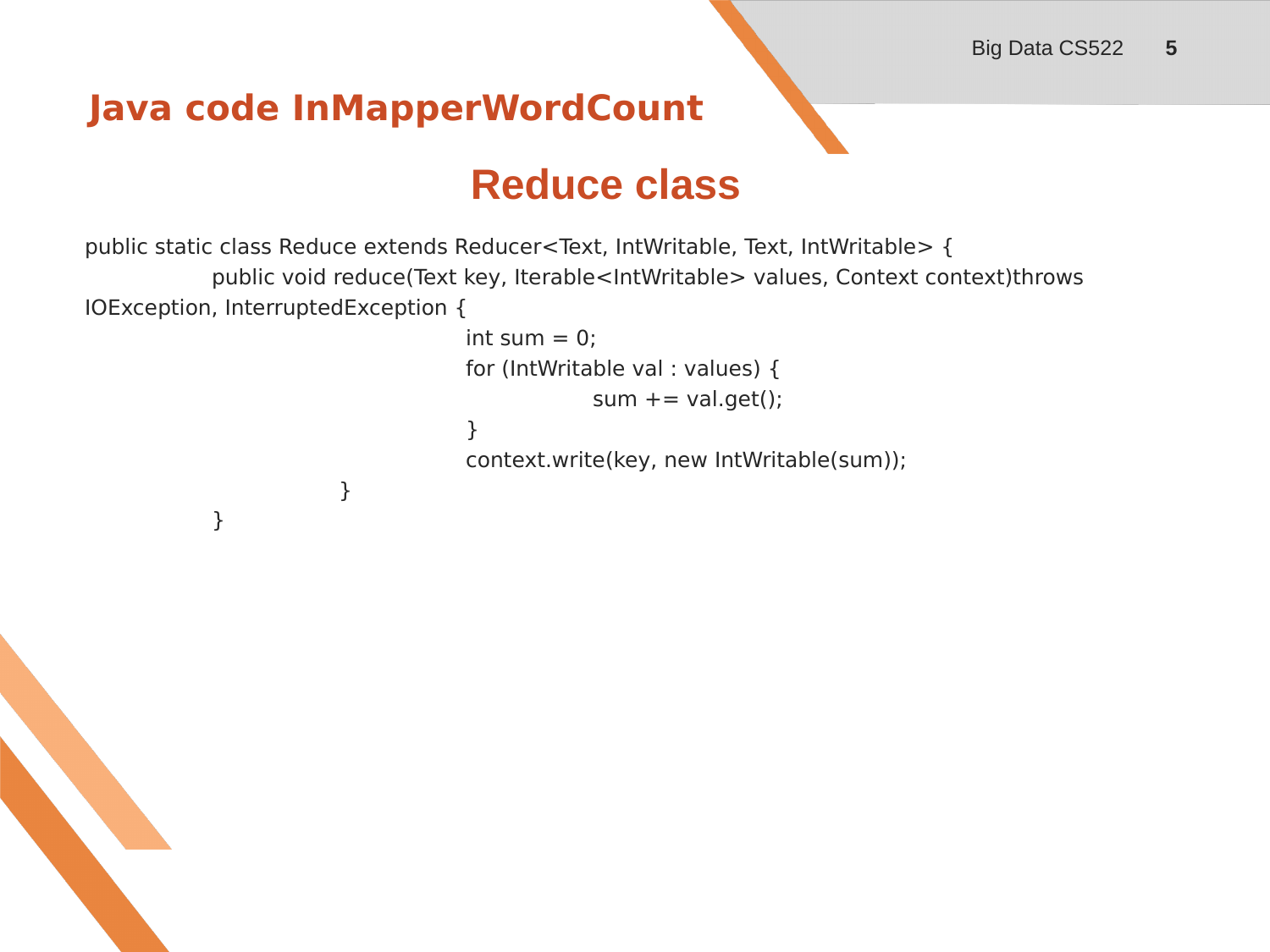

Big Data CS522
5
# Java code InMapperWordCount
Reduce class
public static class Reduce extends Reducer<Text, IntWritable, Text, IntWritable> {
	public void reduce(Text key, Iterable<IntWritable> values, Context context)throws IOException, InterruptedException {
			int sum = 0;
			for (IntWritable val : values) {
				sum += val.get();
			}
			context.write(key, new IntWritable(sum));
		}
	}